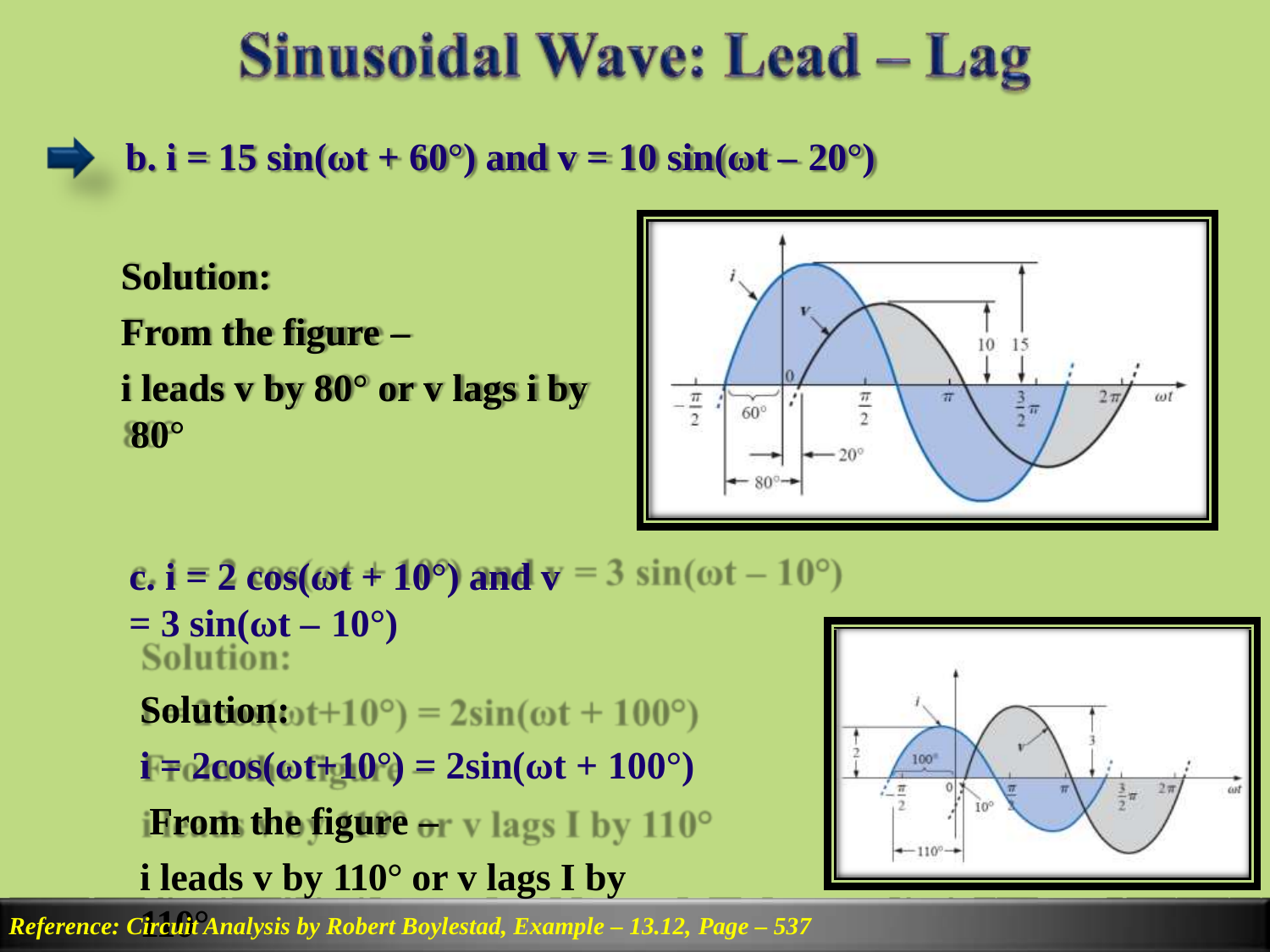

b. i = 15 sin(ωt + 60°) and v = 10 sin(ωt – 20°)

Solution:
From the figure –
i leads v by 80° or v lags i by  80°

c. i = 2 cos(ωt + 10°) and v = 3 sin(ωt – 10°)

Solution:
i = 2cos(ωt+10°) = 2sin(ωt + 100°)  From the figure –
i leads v by 110° or v lags I by 110°

Reference: Circuit Analysis by Robert Boylestad, Example – 13.12, Page – 537